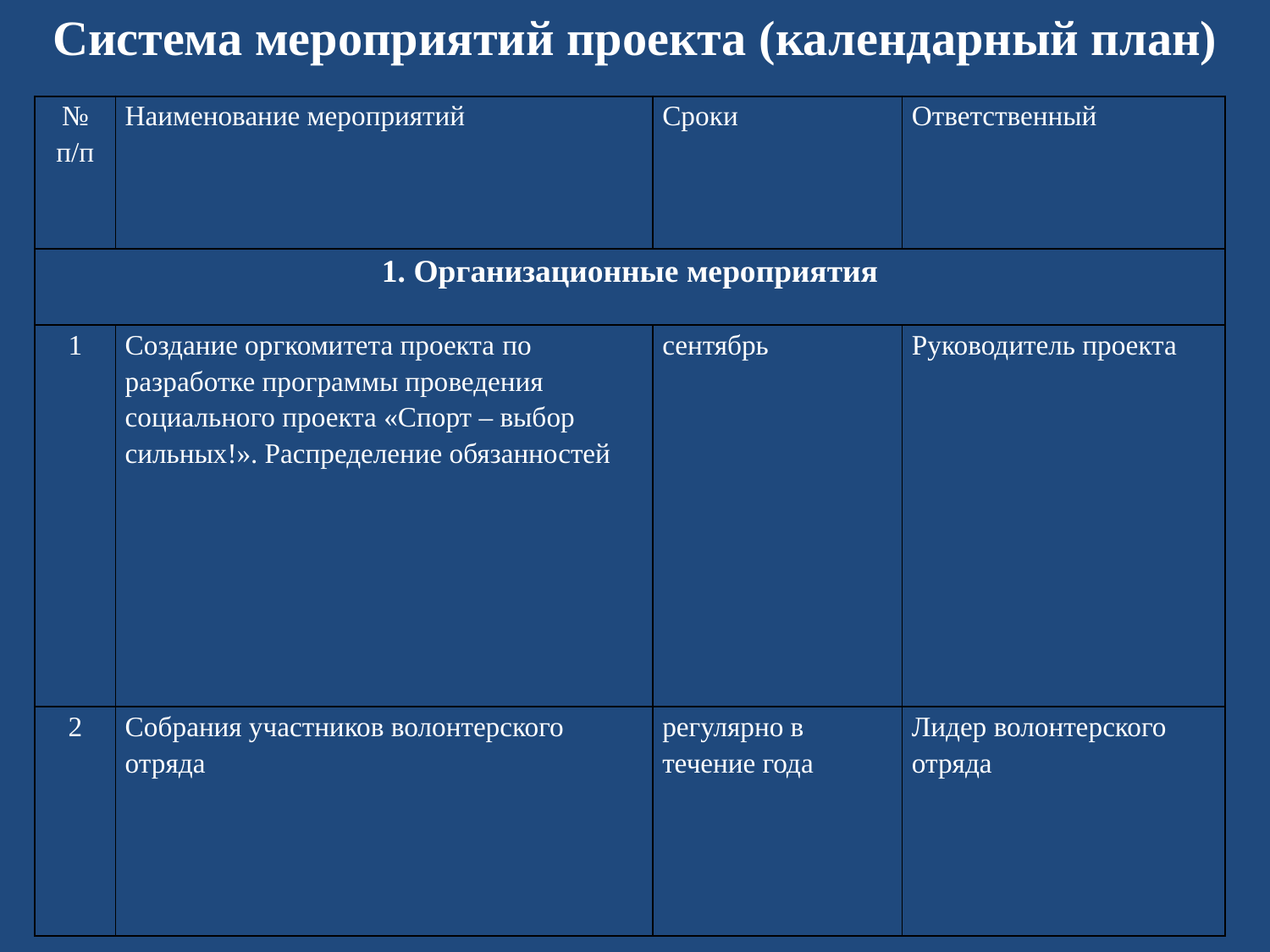

Система мероприятий проекта (календарный план)

| № п/п | Наименование мероприятий | Сроки | Ответственный |
| --- | --- | --- | --- |
| 1. Организационные мероприятия |  |  |  |
| 1 | Создание оргкомитета проекта по разработке программы проведения социального проекта «Спорт – выбор сильных!». Распределение обязанностей | сентябрь | Руководитель проекта |
| 2 | Собрания участников волонтерского отряда | регулярно в течение года | Лидер волонтерского отряда |